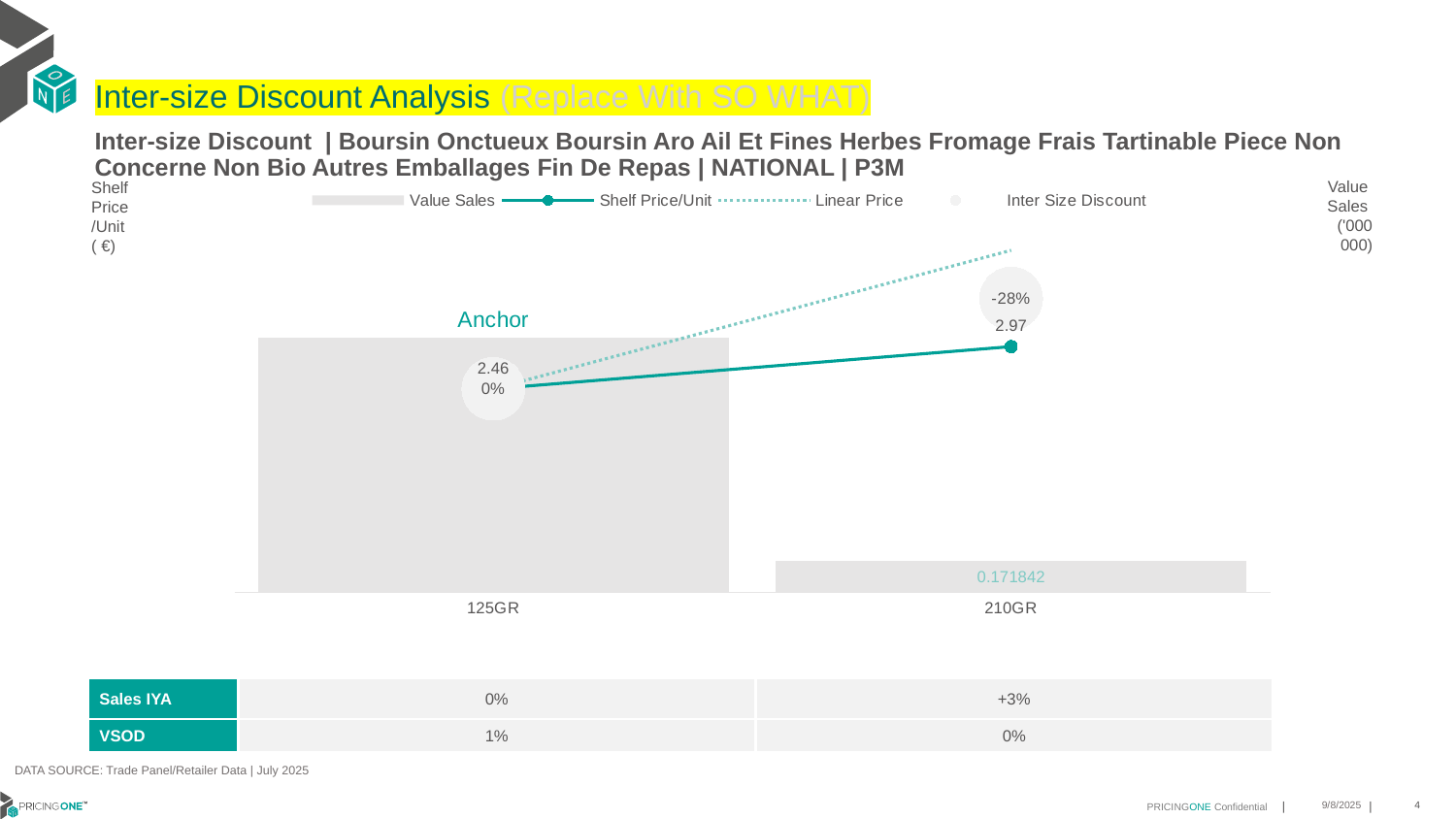

# Inter-size Discount Analysis (Replace With SO WHAT)
Inter-size Discount  | Boursin Onctueux Boursin Aro Ail Et Fines Herbes Fromage Frais Tartinable Piece Non Concerne Non Bio Autres Emballages Fin De Repas | NATIONAL | P3M
Shelf
Price
/Unit
( €)

### Chart

| Category | Value Sales | Shelf Price/Unit | Linear Price | Inter Size Discount |
|---|---|---|---|---|
| 125GR | 1.365661 | 2.4587 | 2.4587 | 2.4587 |
| 210GR | 0.171842 | 2.9682 | 4.130616 | 3.5494079999999997 |
Value
Sales
('000 000)
| Sales IYA | 0% | +3% |
| --- | --- | --- |
| VSOD | 1% | 0% |
DATA SOURCE: Trade Panel/Retailer Data | July 2025

9/8/2025
4